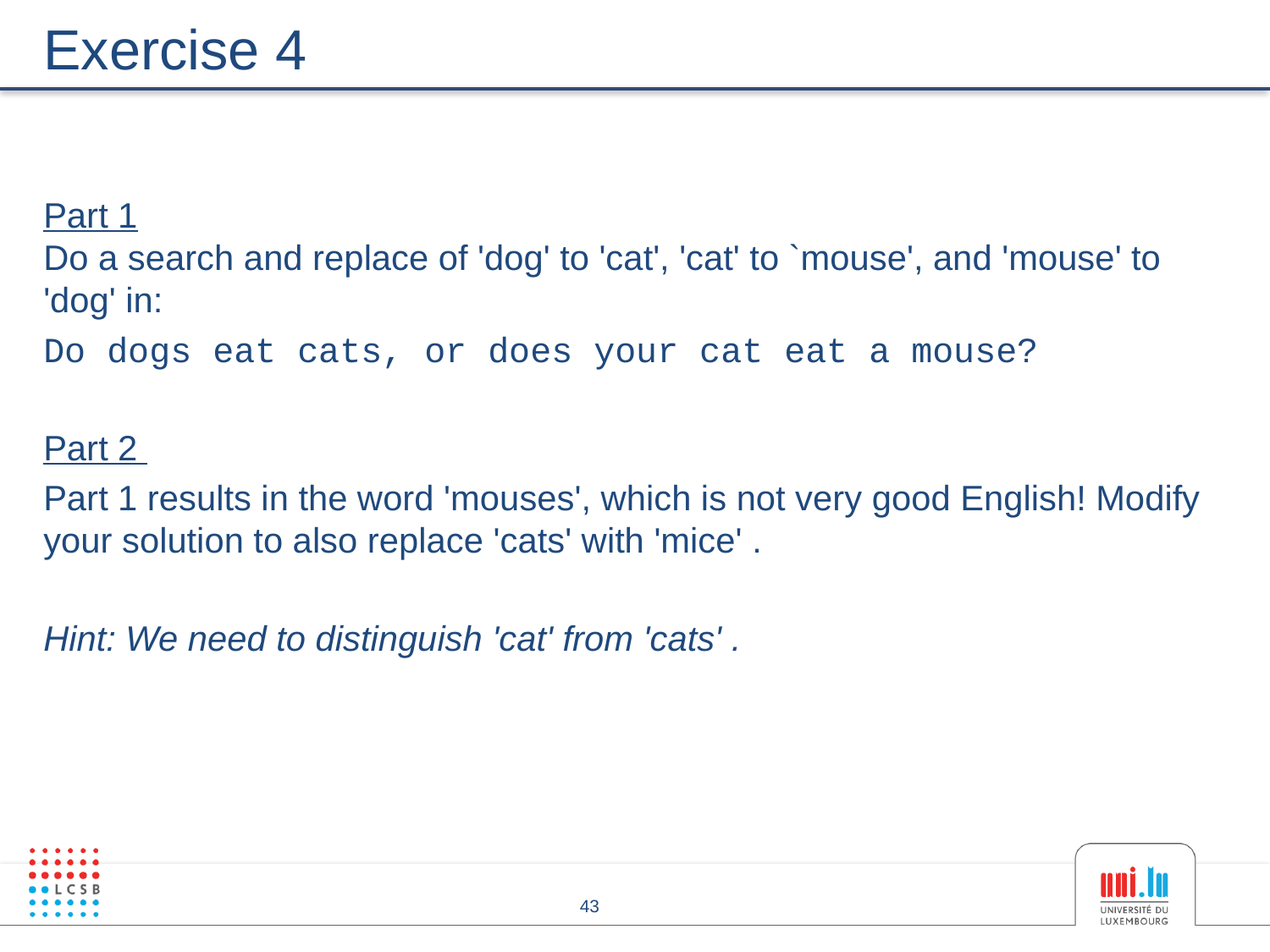

# Exercise 4
Part 1
Do a search and replace of 'dog' to 'cat', 'cat' to `mouse', and 'mouse' to 'dog' in:
Do dogs eat cats, or does your cat eat a mouse?

Part 2
Part 1 results in the word 'mouses', which is not very good English! Modify your solution to also replace 'cats' with 'mice' .

Hint: We need to distinguish 'cat' from 'cats' .